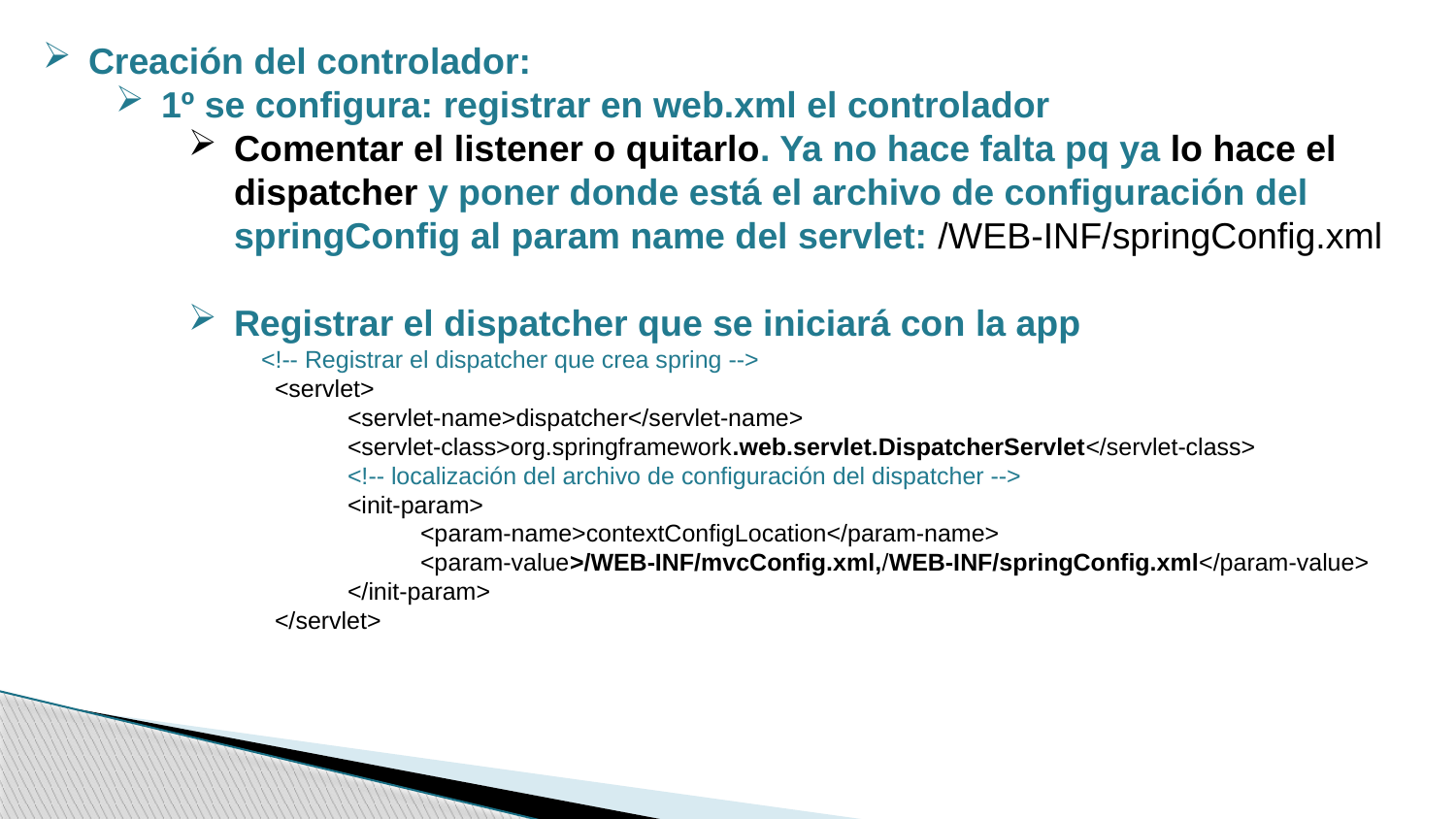

Creación del controlador:
1º se configura: registrar en web.xml el controlador
Comentar el listener o quitarlo. Ya no hace falta pq ya lo hace el dispatcher y poner donde está el archivo de configuración del springConfig al param name del servlet: /WEB-INF/springConfig.xml

Registrar el dispatcher que se iniciará con la app
<!-- Registrar el dispatcher que crea spring -->
  <servlet>
  <servlet-name>dispatcher</servlet-name>
  <servlet-class>org.springframework.web.servlet.DispatcherServlet</servlet-class>
  <!-- localización del archivo de configuración del dispatcher -->
  <init-param>
  <param-name>contextConfigLocation</param-name>
  <param-value>/WEB-INF/mvcConfig.xml,/WEB-INF/springConfig.xml</param-value>
  </init-param>
  </servlet>